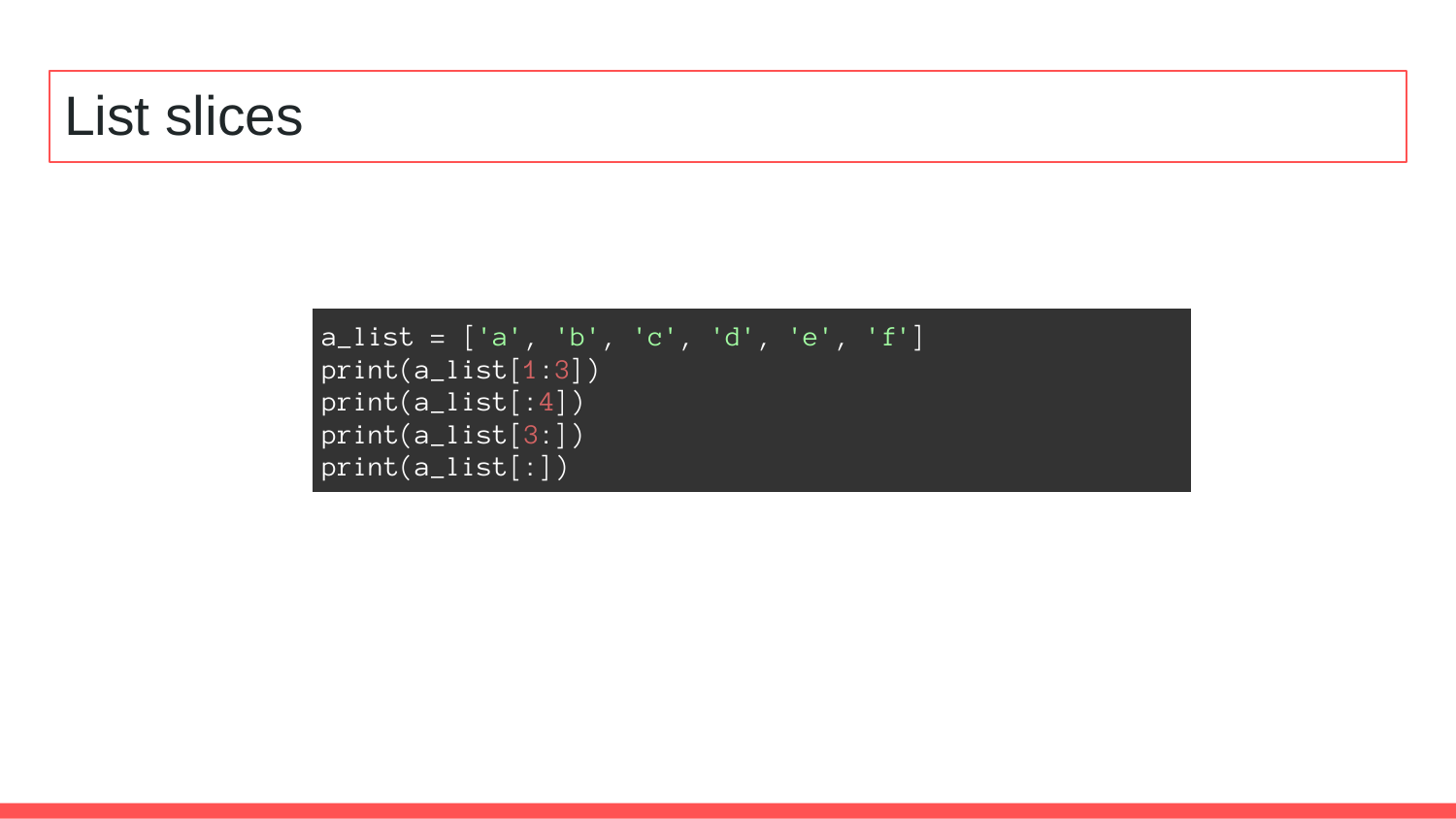

# List slices

| a\_list = ['a', 'b', 'c', 'd', 'e', 'f'] print(a\_list[1:3]) print(a\_list[:4]) print(a\_list[3:]) print(a\_list[:]) |
| --- |